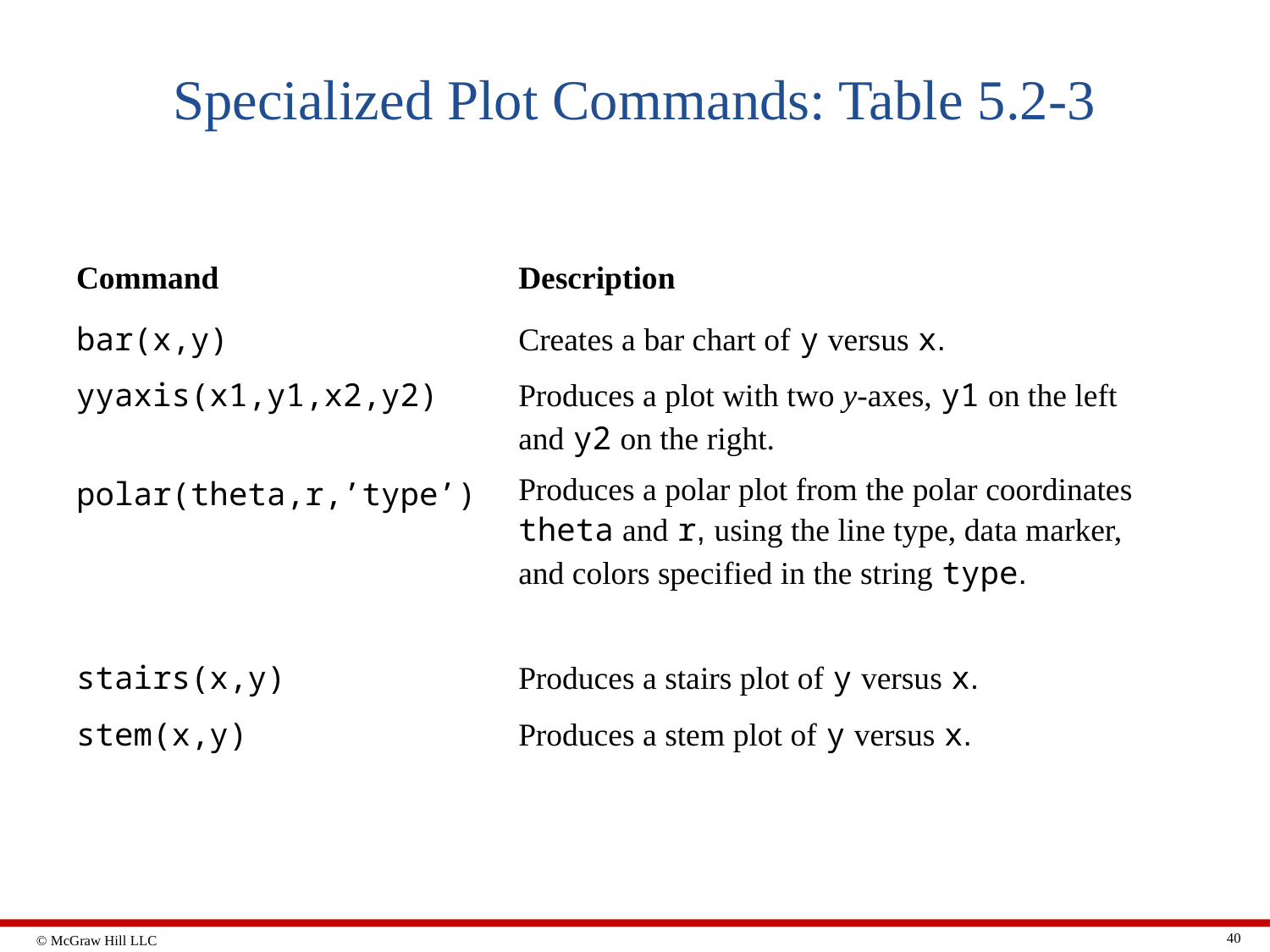

# Specialized Plot Commands: Table 5.2-3
| Command | Description |
| --- | --- |
| bar(x,y) | Creates a bar chart of y versus x. |
| yyaxis(x1,y1,x2,y2) | Produces a plot with two y-axes, y1 on the left and y2 on the right. |
| polar(theta,r,’type’) | Produces a polar plot from the polar coordinates theta and r, using the line type, data marker, and colors specified in the string type. |
| stairs(x,y) | Produces a stairs plot of y versus x. |
| stem(x,y) | Produces a stem plot of y versus x. |
40